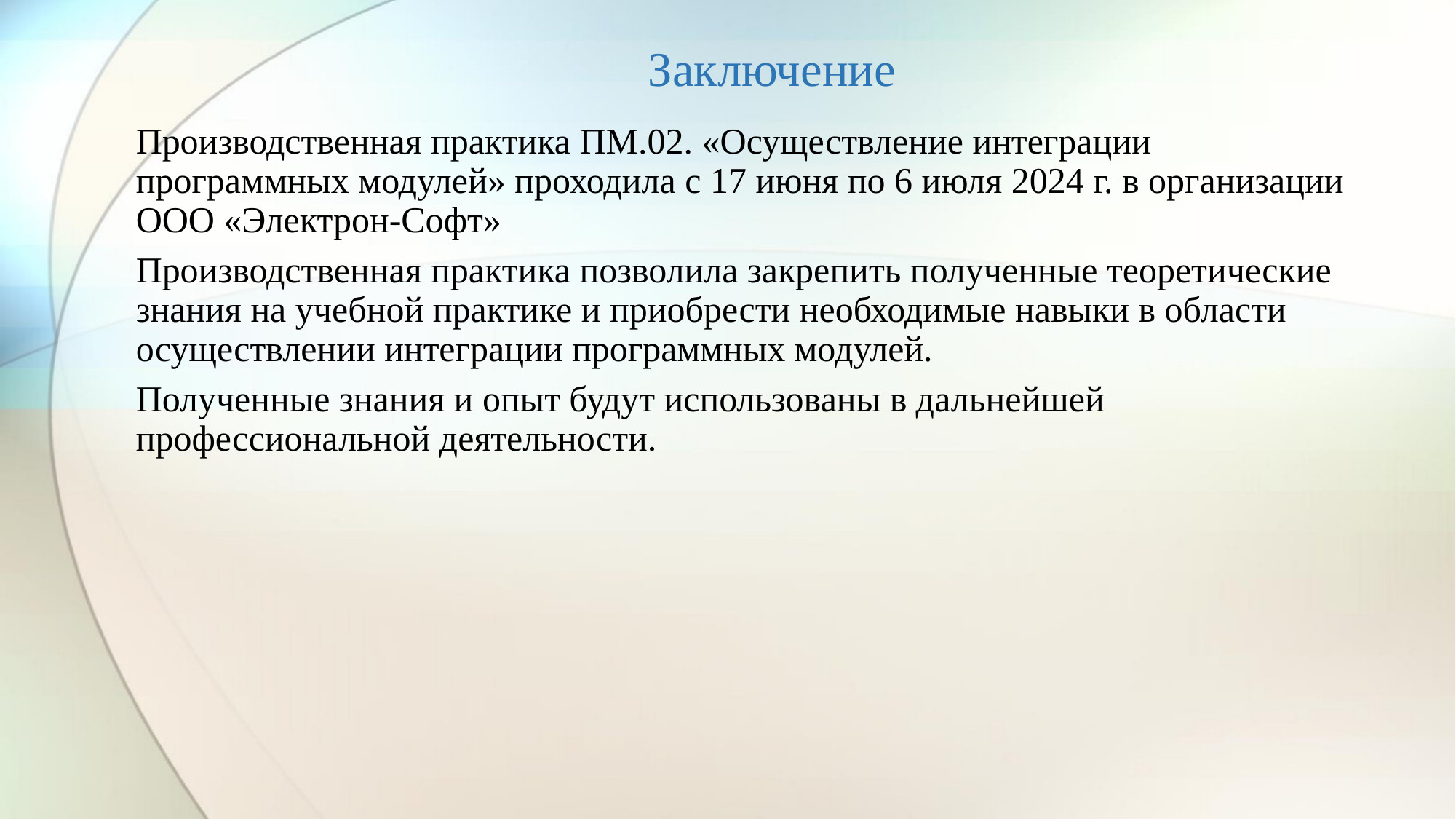

# Заключение
Производственная практика ПМ.02. «Осуществление интеграции программных модулей» проходила с 17 июня по 6 июля 2024 г. в организации ООО «Электрон-Софт»
Производственная практика позволила закрепить полученные теоретические знания на учебной практике и приобрести необходимые навыки в области осуществлении интеграции программных модулей.
Полученные знания и опыт будут использованы в дальнейшей профессиональной деятельности.